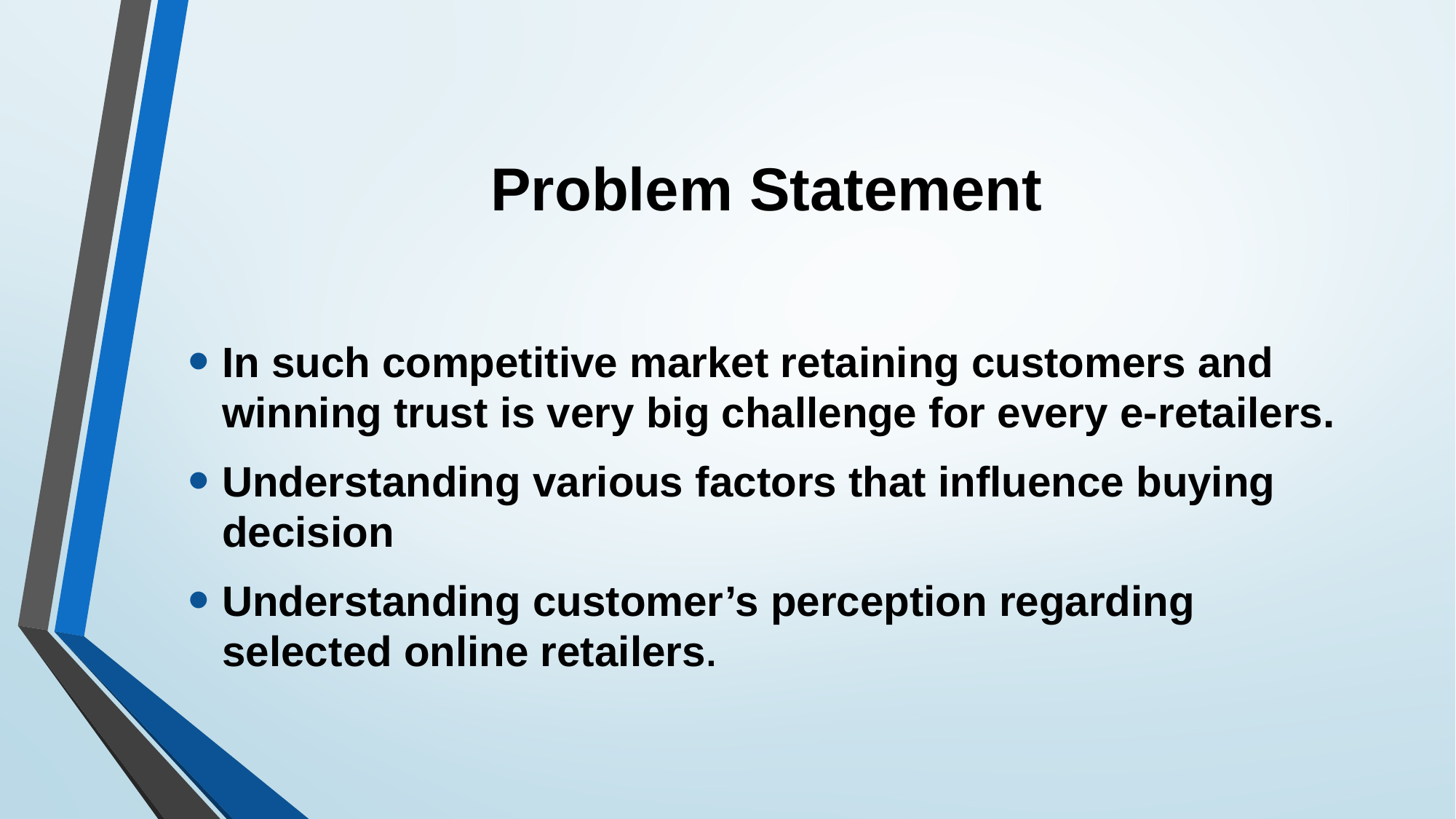

# Problem Statement
In such competitive market retaining customers and winning trust is very big challenge for every e-retailers.
Understanding various factors that influence buying decision
Understanding customer’s perception regarding selected online retailers.